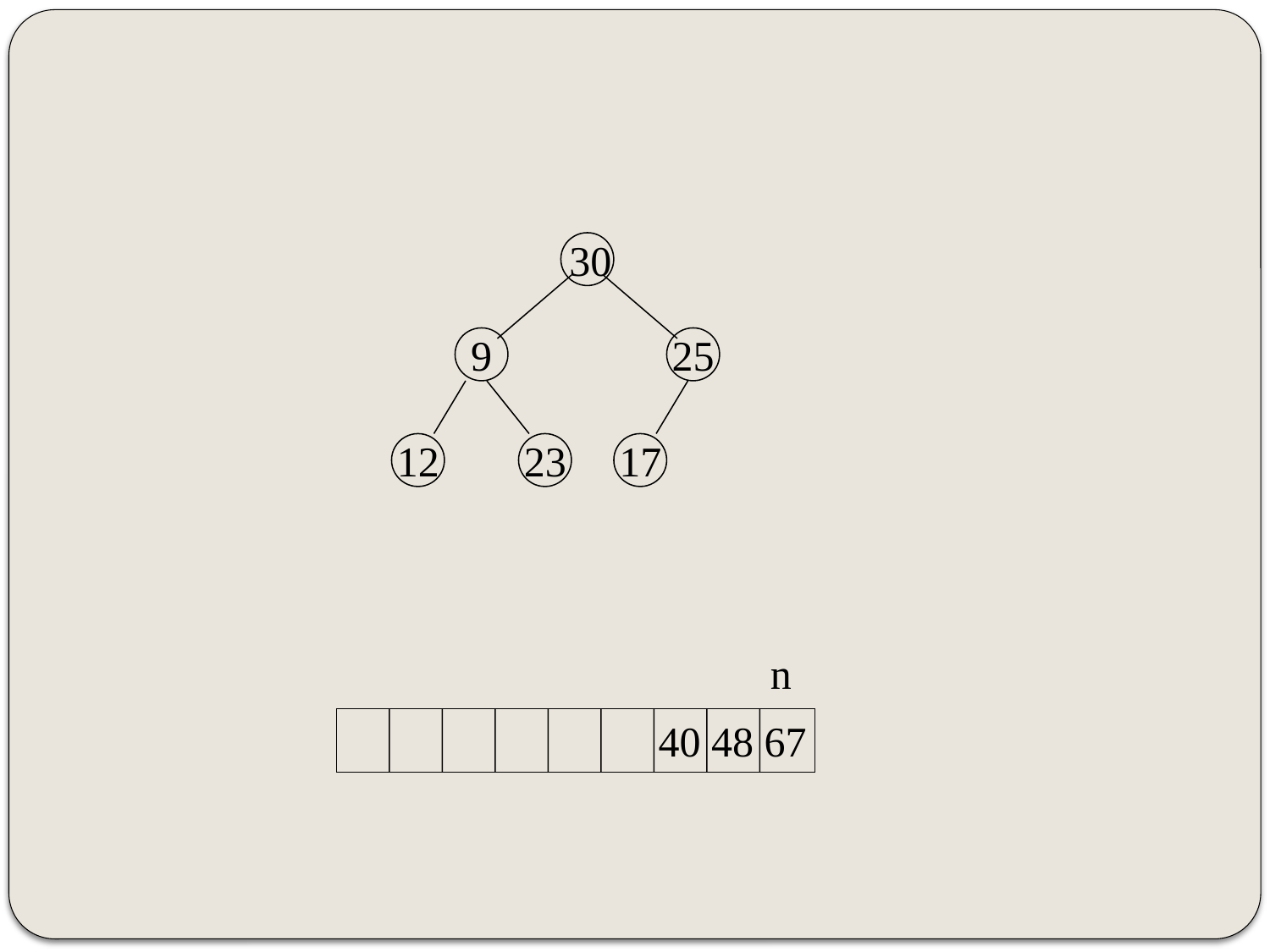

30

9
25

12
23
17
n

40 48 67